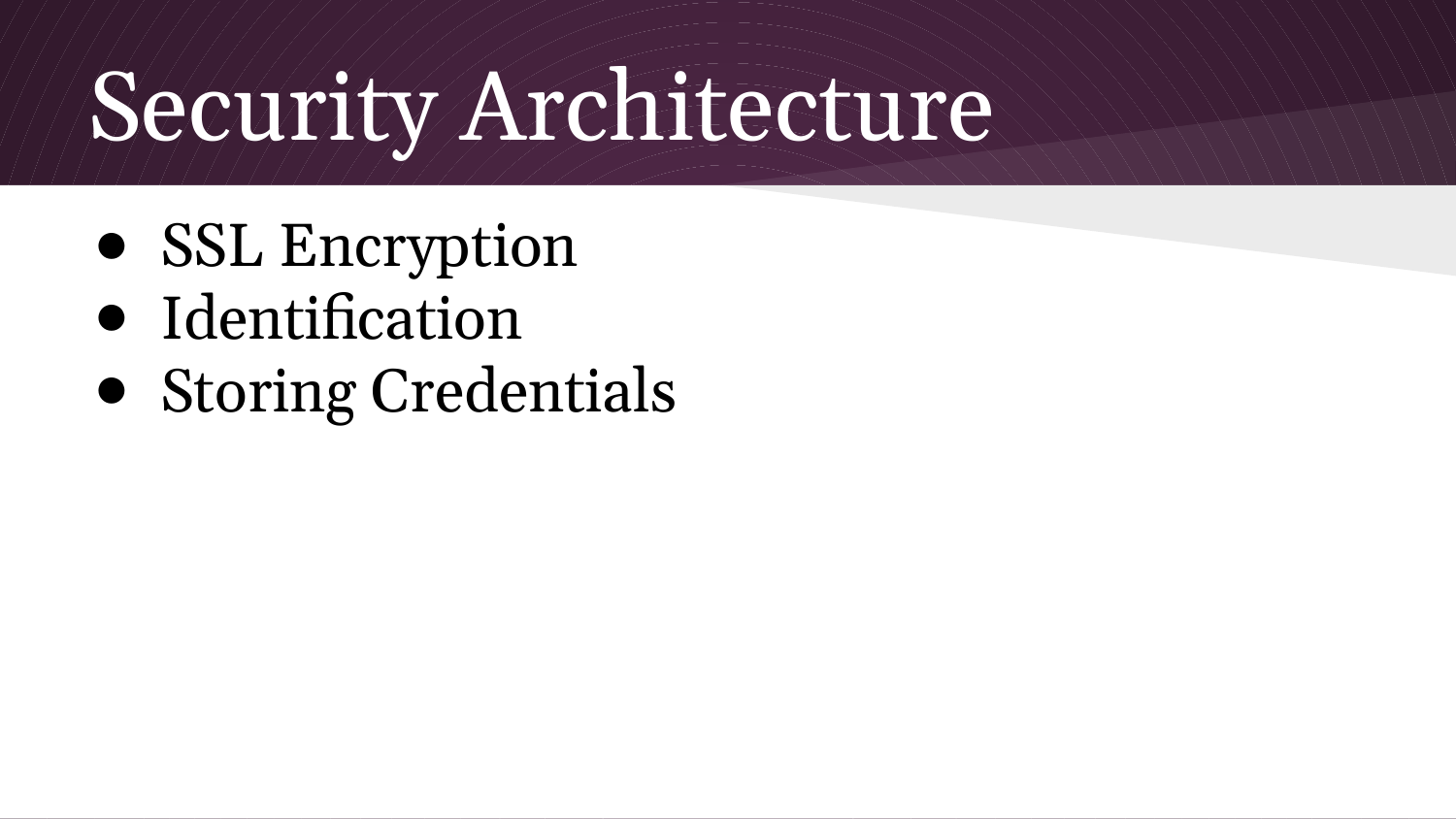

# Security Architecture
SSL Encryption
Identification
Storing Credentials